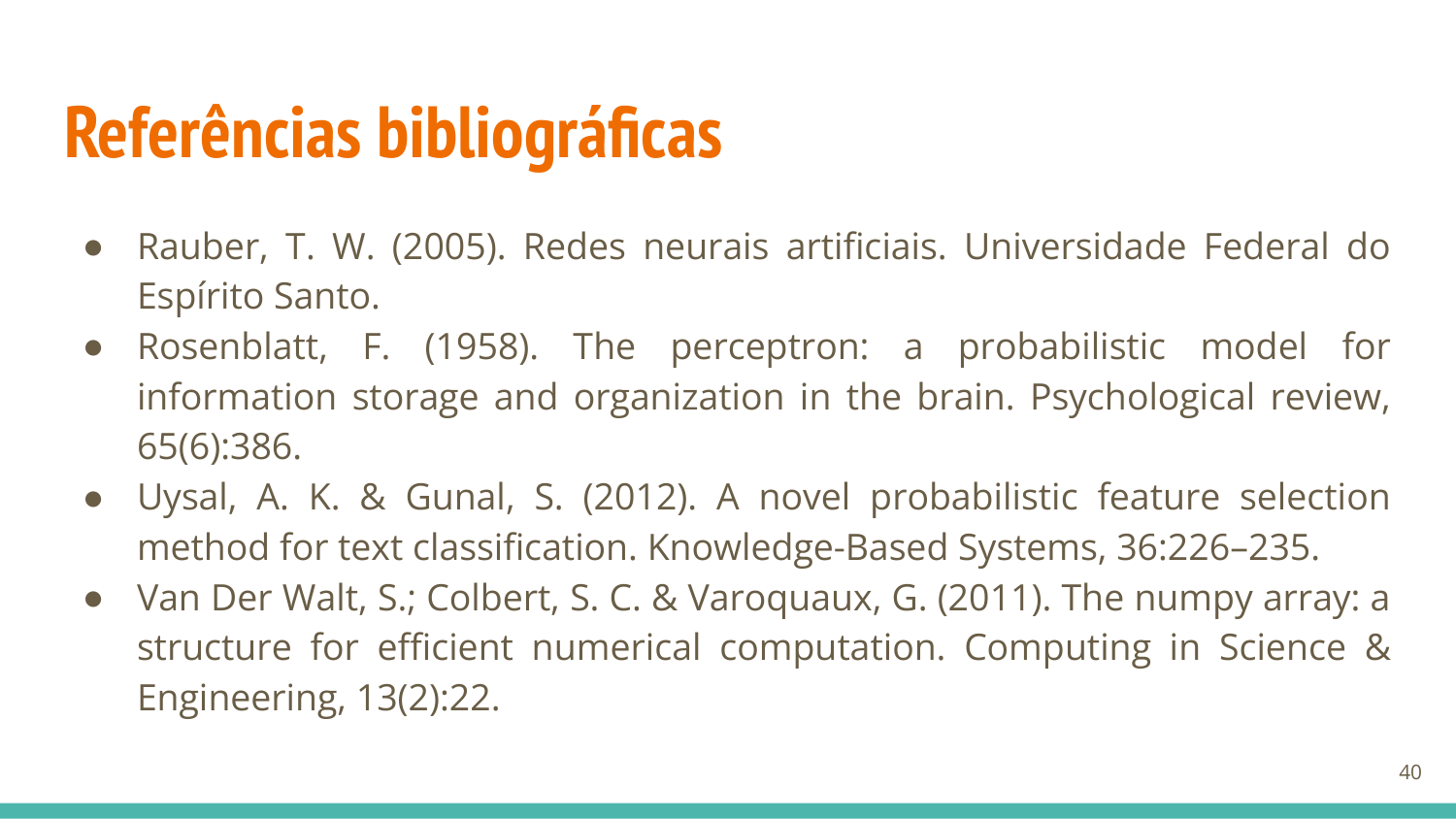

# Referências bibliográficas
Rauber, T. W. (2005). Redes neurais artificiais. Universidade Federal do Espírito Santo.
Rosenblatt, F. (1958). The perceptron: a probabilistic model for information storage and organization in the brain. Psychological review, 65(6):386.
Uysal, A. K. & Gunal, S. (2012). A novel probabilistic feature selection method for text classification. Knowledge-Based Systems, 36:226–235.
Van Der Walt, S.; Colbert, S. C. & Varoquaux, G. (2011). The numpy array: a structure for efficient numerical computation. Computing in Science & Engineering, 13(2):22.
40